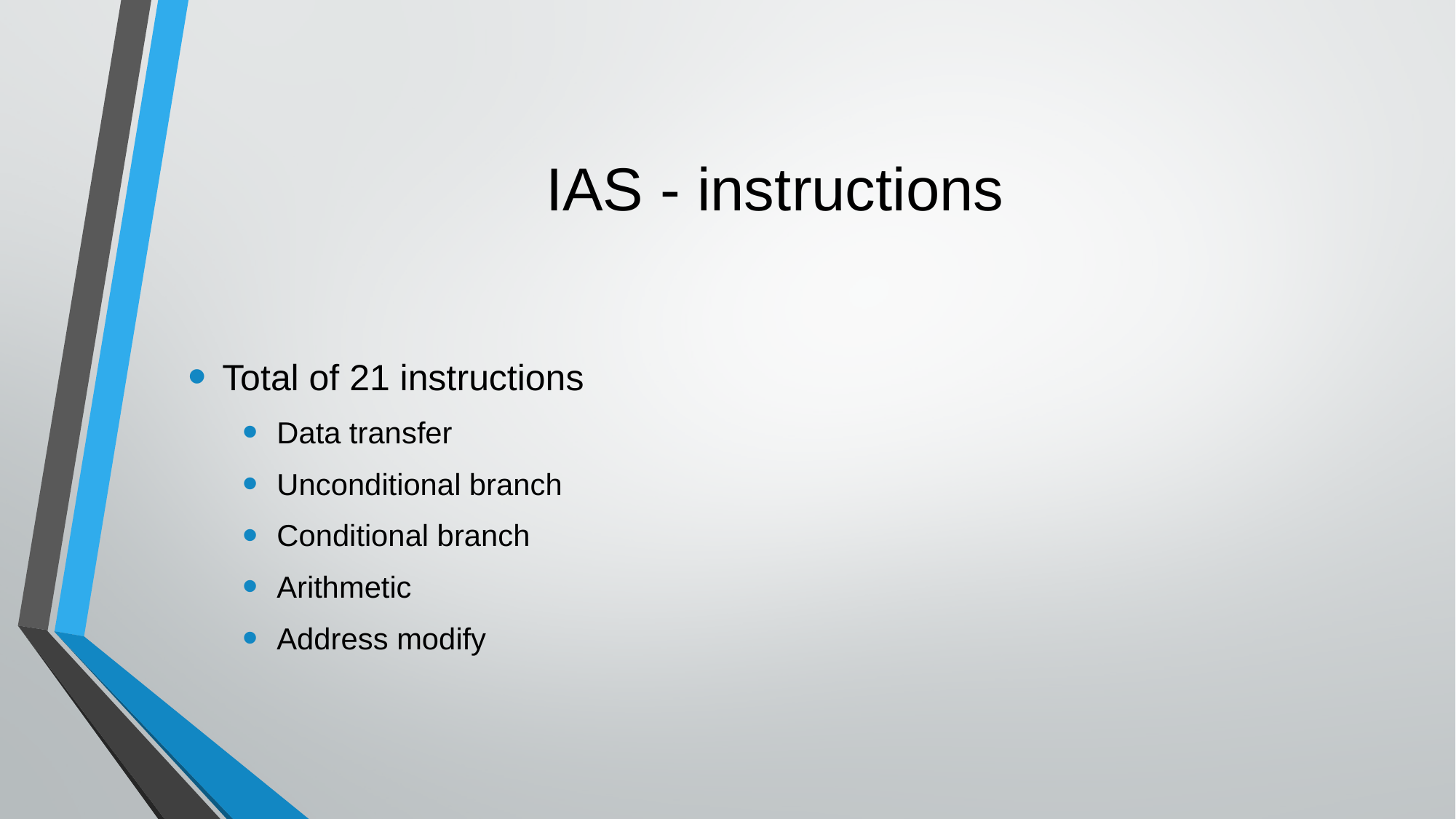

# IAS - instructions
Total of 21 instructions
Data transfer
Unconditional branch
Conditional branch
Arithmetic
Address modify